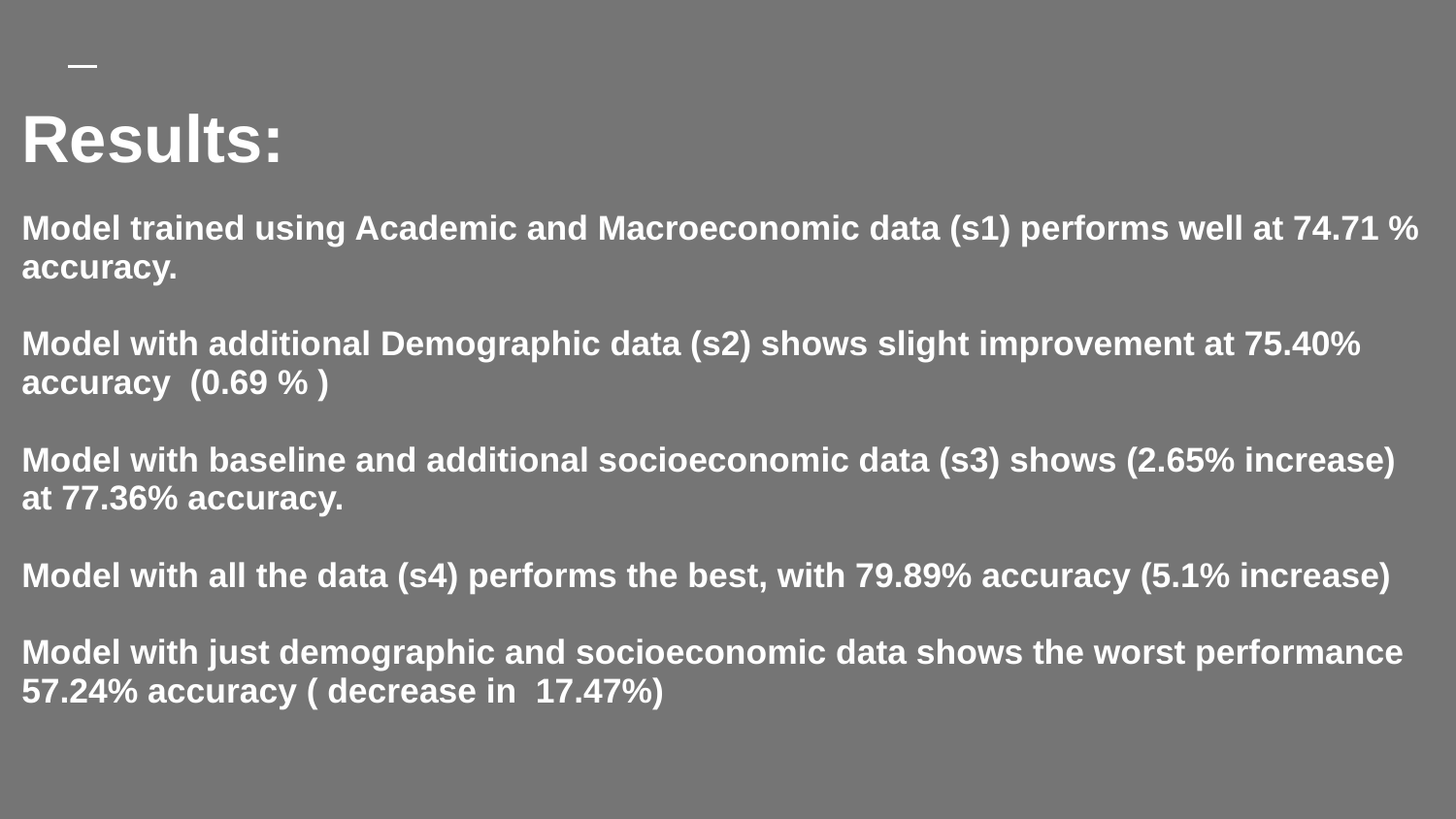

# Results:

Model trained using Academic and Macroeconomic data (s1) performs well at 74.71 % accuracy.

Model with additional Demographic data (s2) shows slight improvement at 75.40% accuracy  (0.69 % )

Model with baseline and additional socioeconomic data (s3) shows (2.65% increase) at 77.36% accuracy.

Model with all the data (s4) performs the best, with 79.89% accuracy (5.1% increase)

Model with just demographic and socioeconomic data shows the worst performance 57.24% accuracy ( decrease in  17.47%)